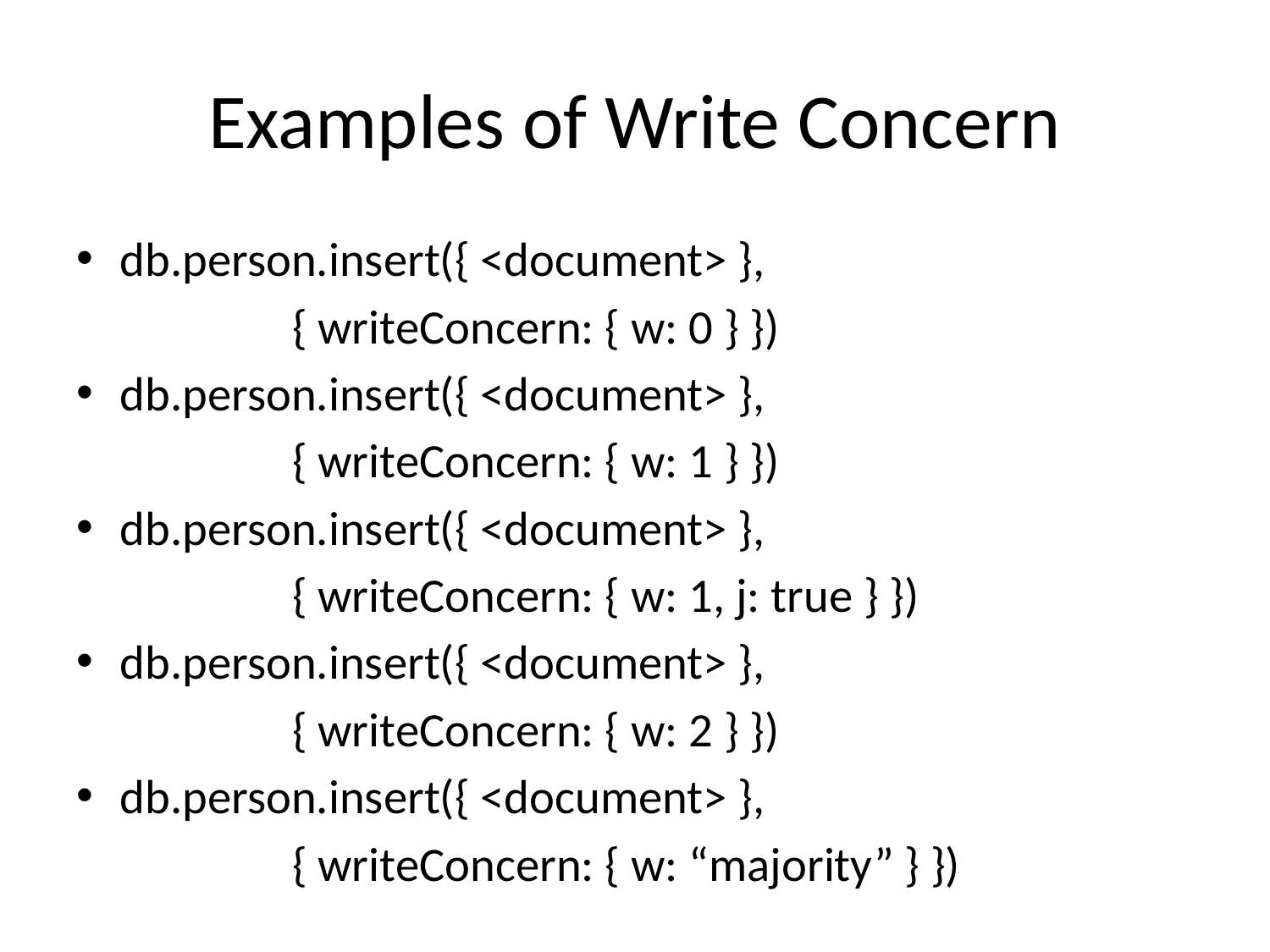

# Examples of Write Concern
db.person.insert({ <document> },
		{ writeConcern: { w: 0 } })
db.person.insert({ <document> },
		{ writeConcern: { w: 1 } })
db.person.insert({ <document> },
		{ writeConcern: { w: 1, j: true } })
db.person.insert({ <document> },
		{ writeConcern: { w: 2 } })
db.person.insert({ <document> },
		{ writeConcern: { w: “majority” } })